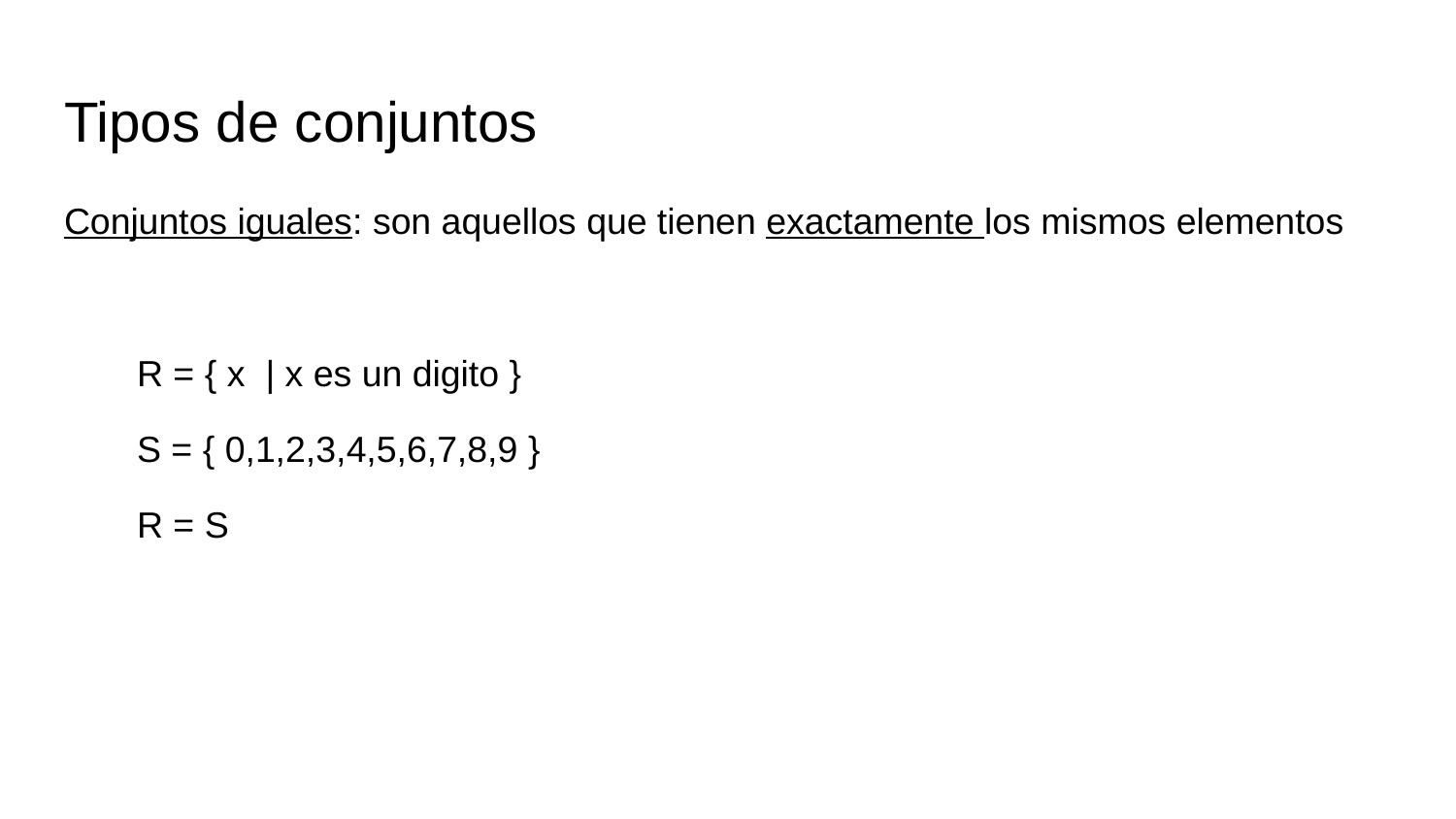

# Tipos de conjuntos
Conjuntos iguales: son aquellos que tienen exactamente los mismos elementos

R = { x  | x es un digito }
S = { 0,1,2,3,4,5,6,7,8,9 }
R = S